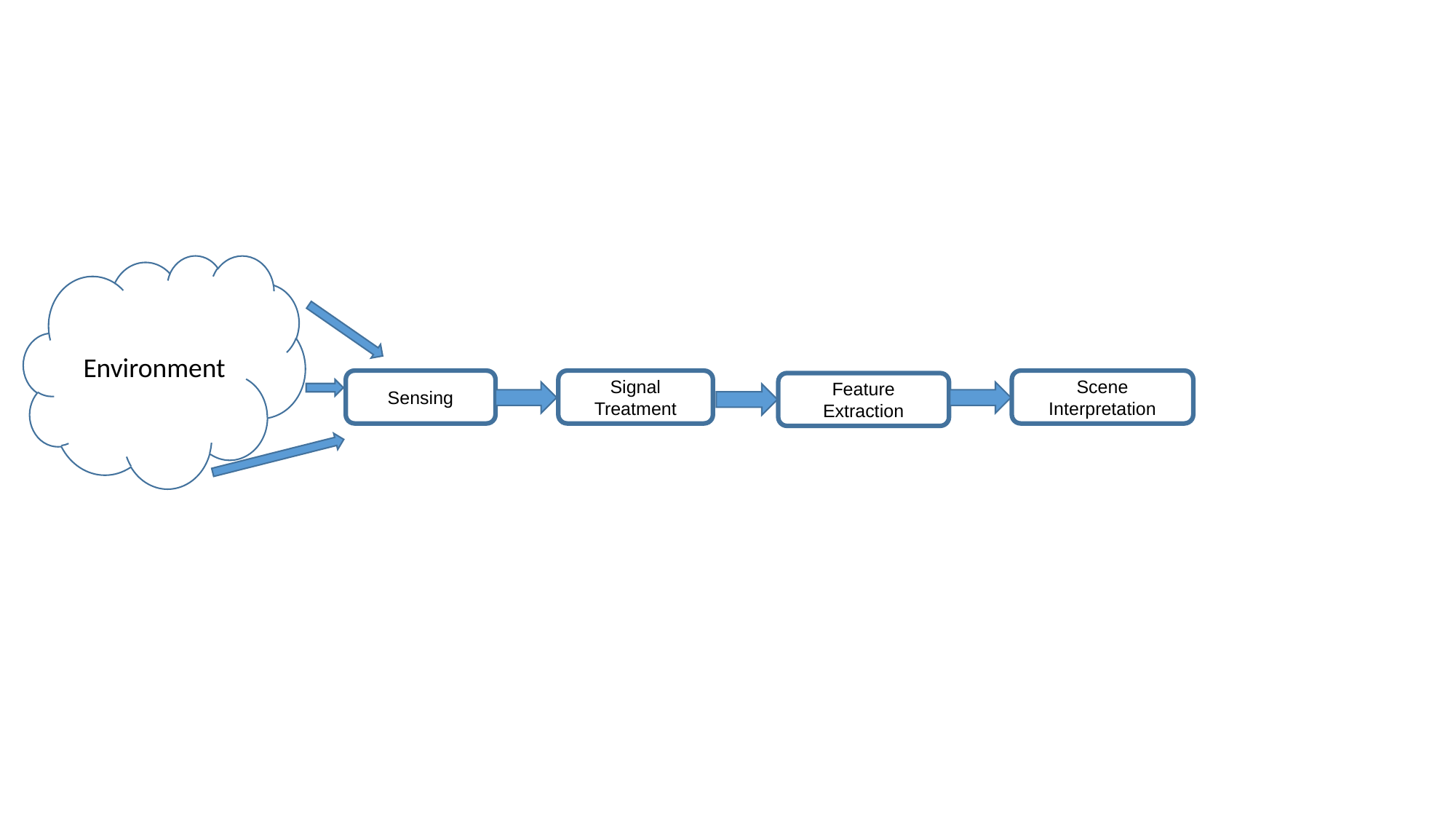

Environment

Sensing
Signal Treatment
Scene Interpretation
Feature Extraction